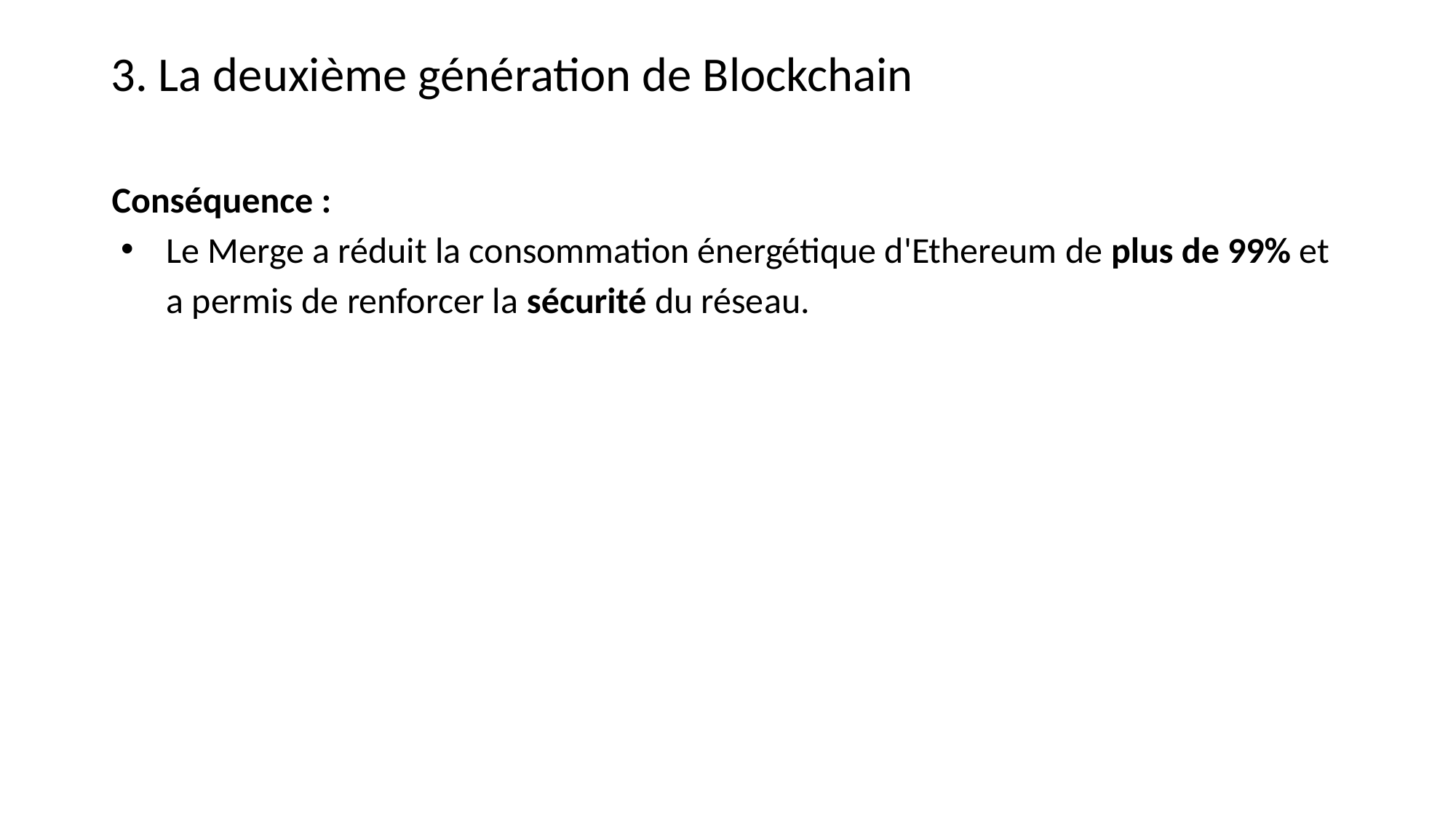

3. La deuxième génération de Blockchain
Conséquence :
Le Merge a réduit la consommation énergétique d'Ethereum de plus de 99% et a permis de renforcer la sécurité du réseau.